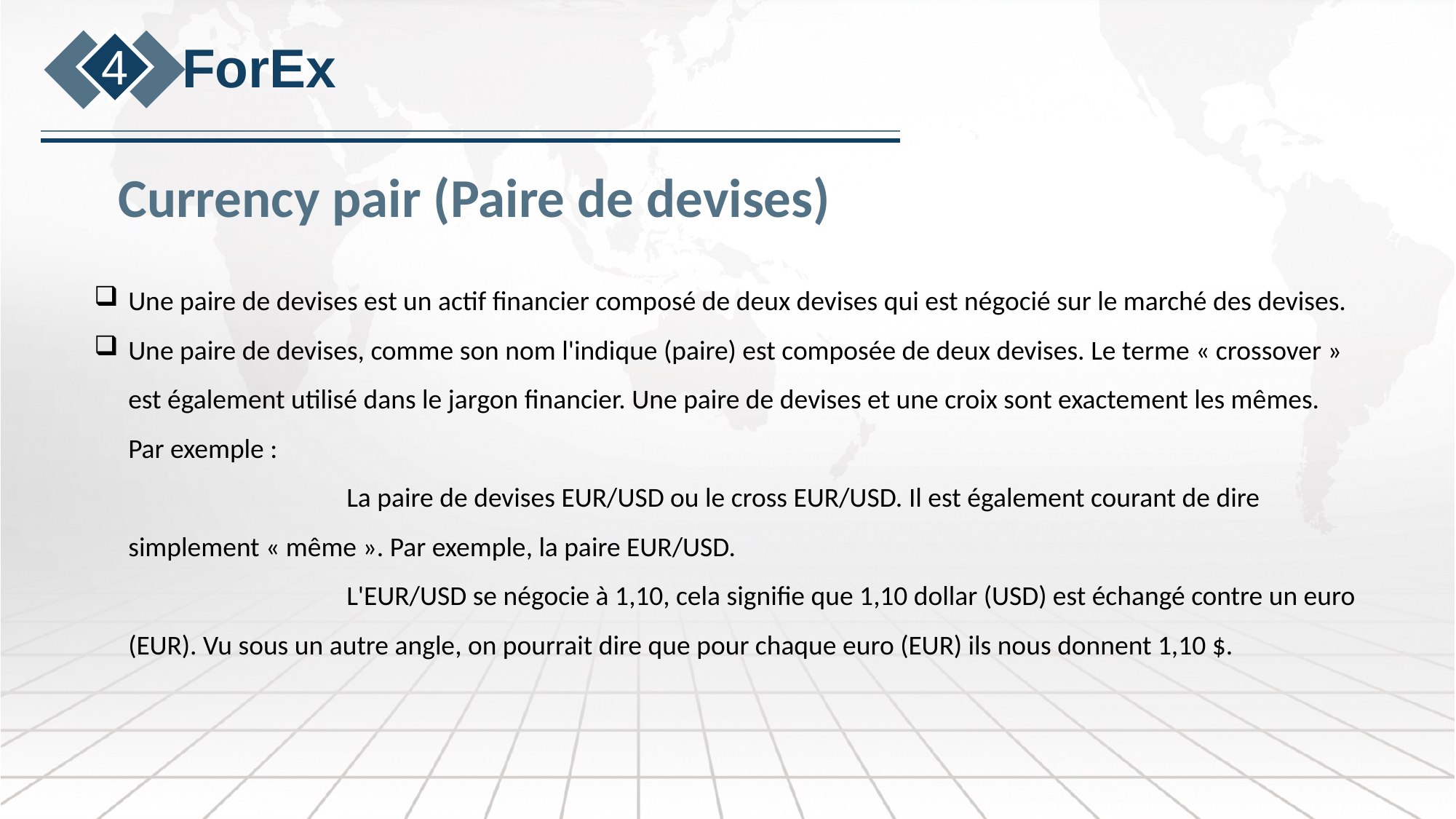

ForEx
4

Currency pair (Paire de devises)
Une paire de devises est un actif financier composé de deux devises qui est négocié sur le marché des devises.
Une paire de devises, comme son nom l'indique (paire) est composée de deux devises. Le terme « crossover » est également utilisé dans le jargon financier. Une paire de devises et une croix sont exactement les mêmes. Par exemple :
		La paire de devises EUR/USD ou le cross EUR/USD. Il est également courant de dire simplement « même ». Par exemple, la paire EUR/USD.
		L'EUR/USD se négocie à 1,10, cela signifie que 1,10 dollar (USD) est échangé contre un euro (EUR). Vu sous un autre angle, on pourrait dire que pour chaque euro (EUR) ils nous donnent 1,10 $.